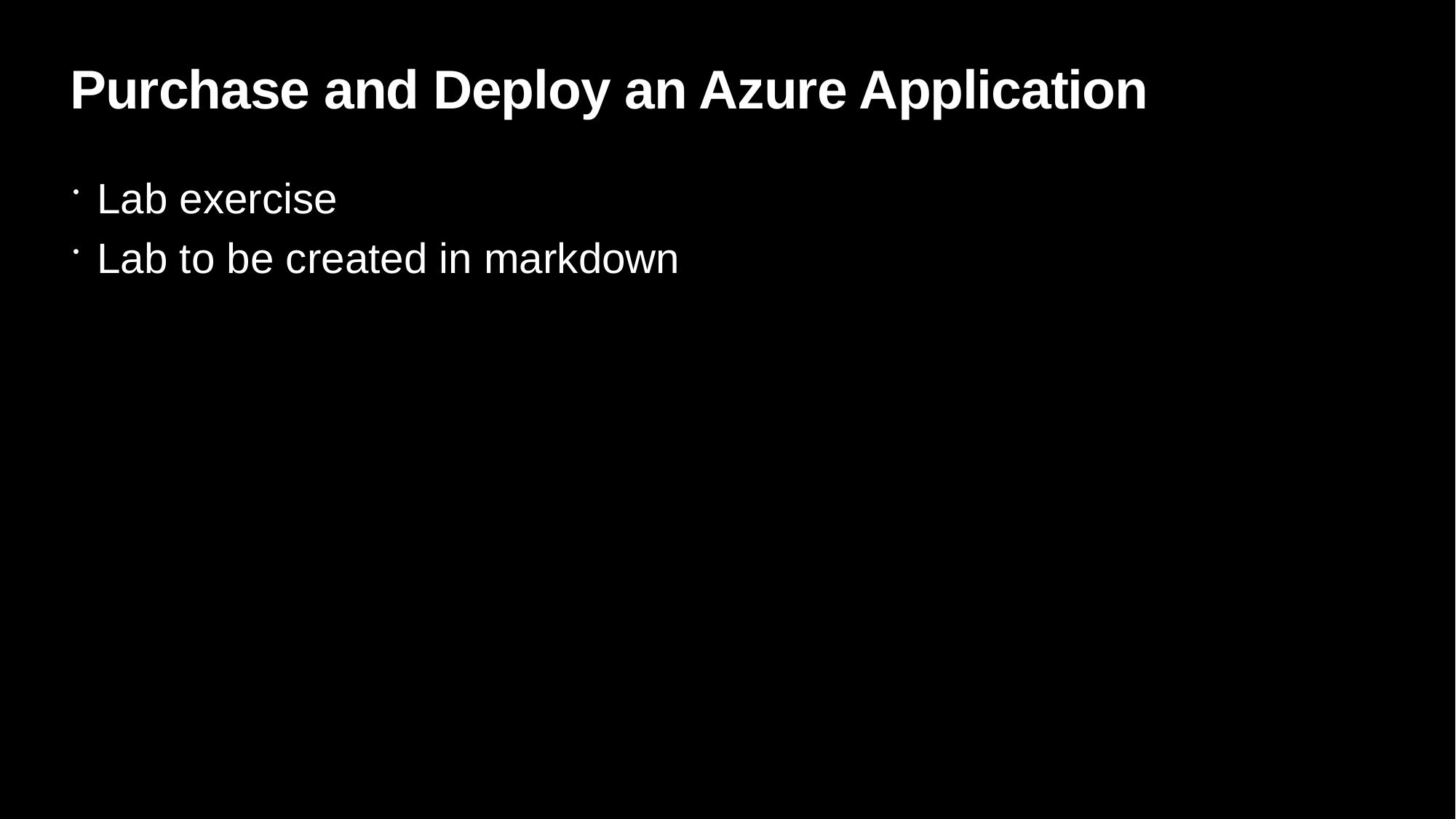

# Purchase and Deploy an Azure Application
Lab exercise
Lab to be created in markdown